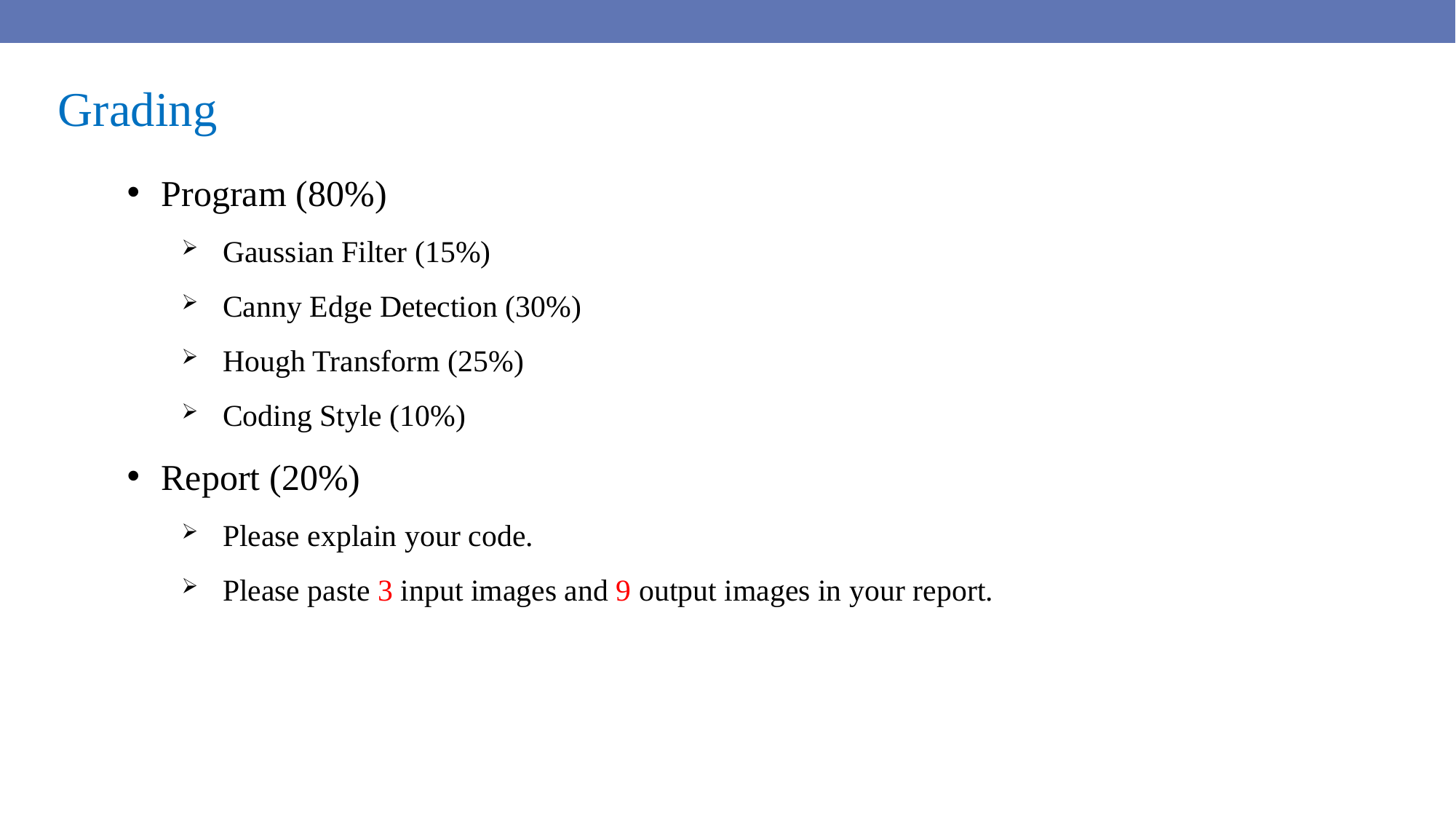

Grading
Program (80%)
Gaussian Filter (15%)
Canny Edge Detection (30%)
Hough Transform (25%)
Coding Style (10%)
Report (20%)
Please explain your code.
Please paste 3 input images and 9 output images in your report.